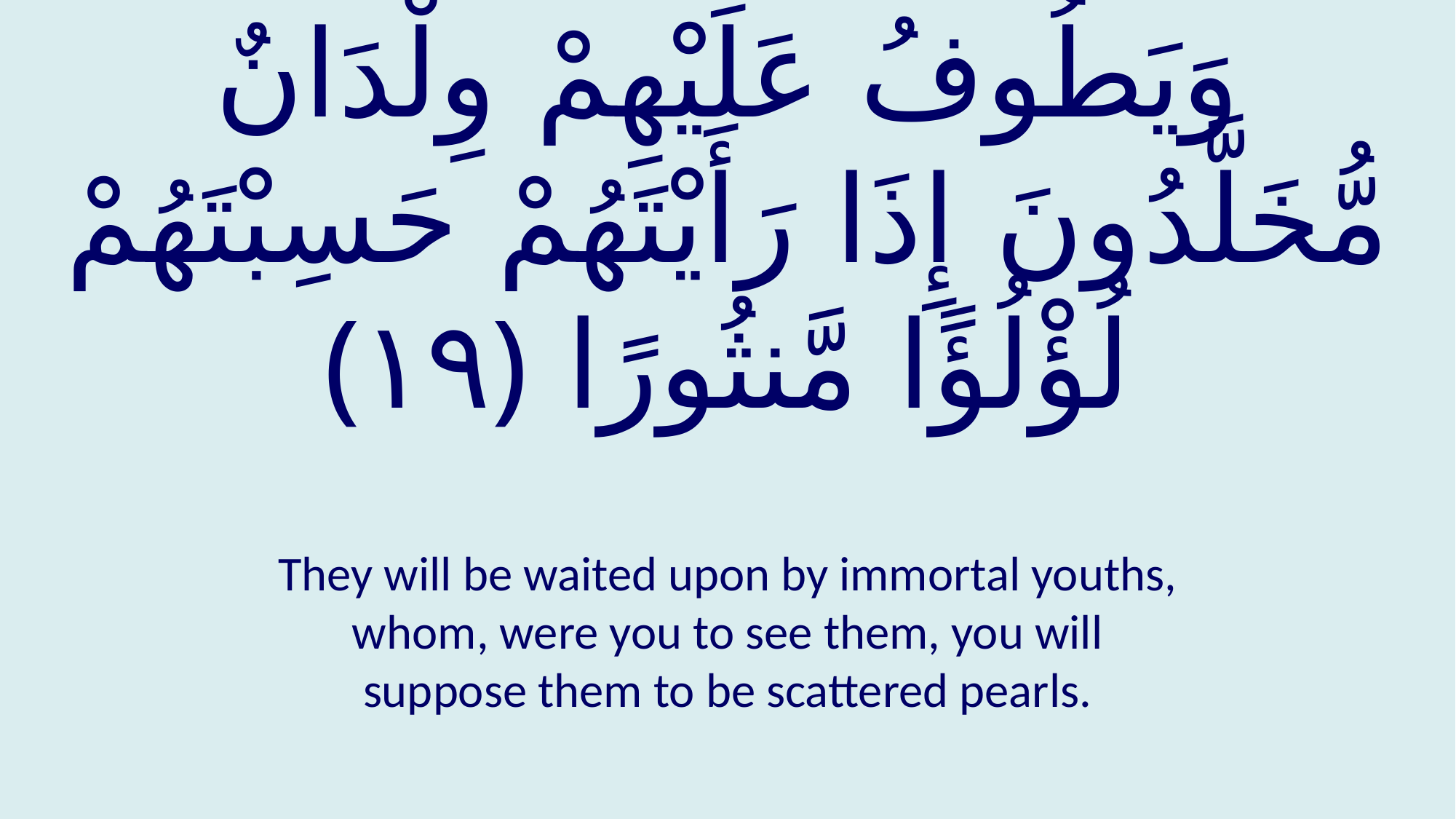

# وَيَطُوفُ عَلَيْهِمْ وِلْدَانٌ مُّخَلَّدُونَ إِذَا رَأَيْتَهُمْ حَسِبْتَهُمْ لُؤْلُؤًا مَّنثُورًا ‎﴿١٩﴾‏
They will be waited upon by immortal youths, whom, were you to see them, you will suppose them to be scattered pearls.